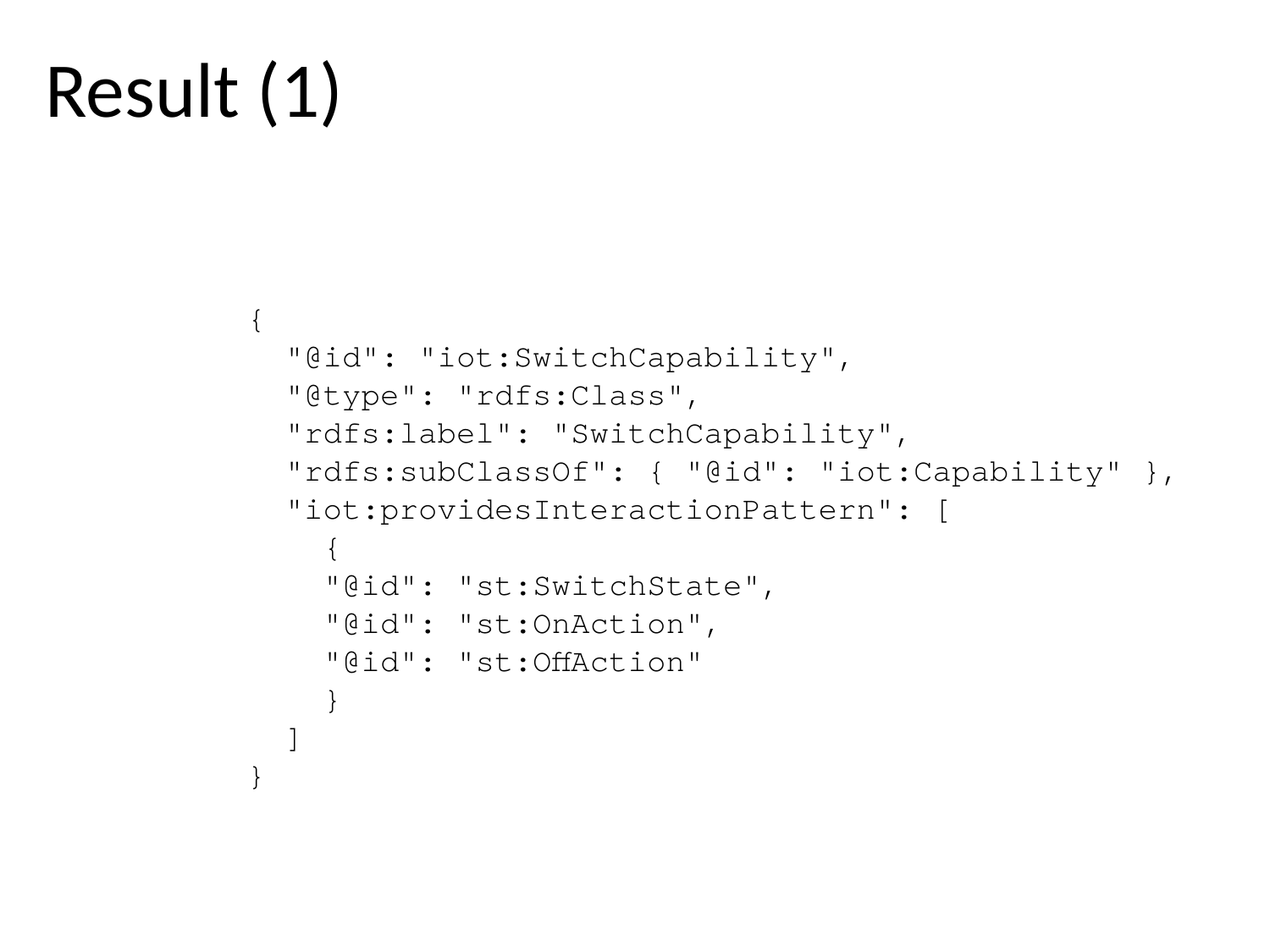

# Result (1)
{
  "@id": "iot:SwitchCapability",
  "@type": "rdfs:Class",
  "rdfs:label": "SwitchCapability",
  "rdfs:subClassOf": { "@id": "iot:Capability" },
  "iot:providesInteractionPattern": [
    {
    "@id": "st:SwitchState",
    "@id": "st:OnAction",
    "@id": "st:OffAction"
    }
  ]
}